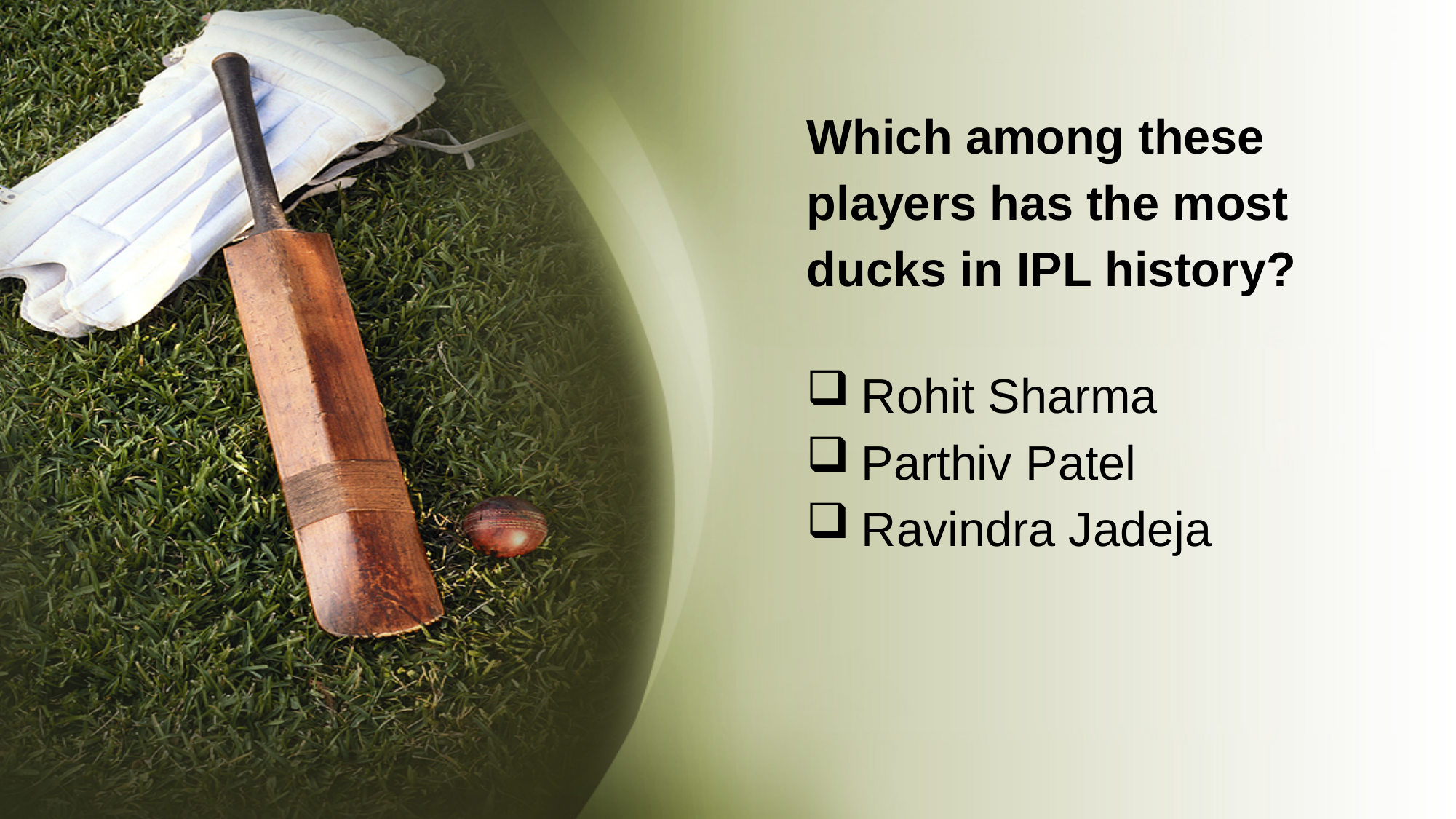

# Which among these players has the most ducks in IPL history?
Rohit Sharma
Parthiv Patel
Ravindra Jadeja